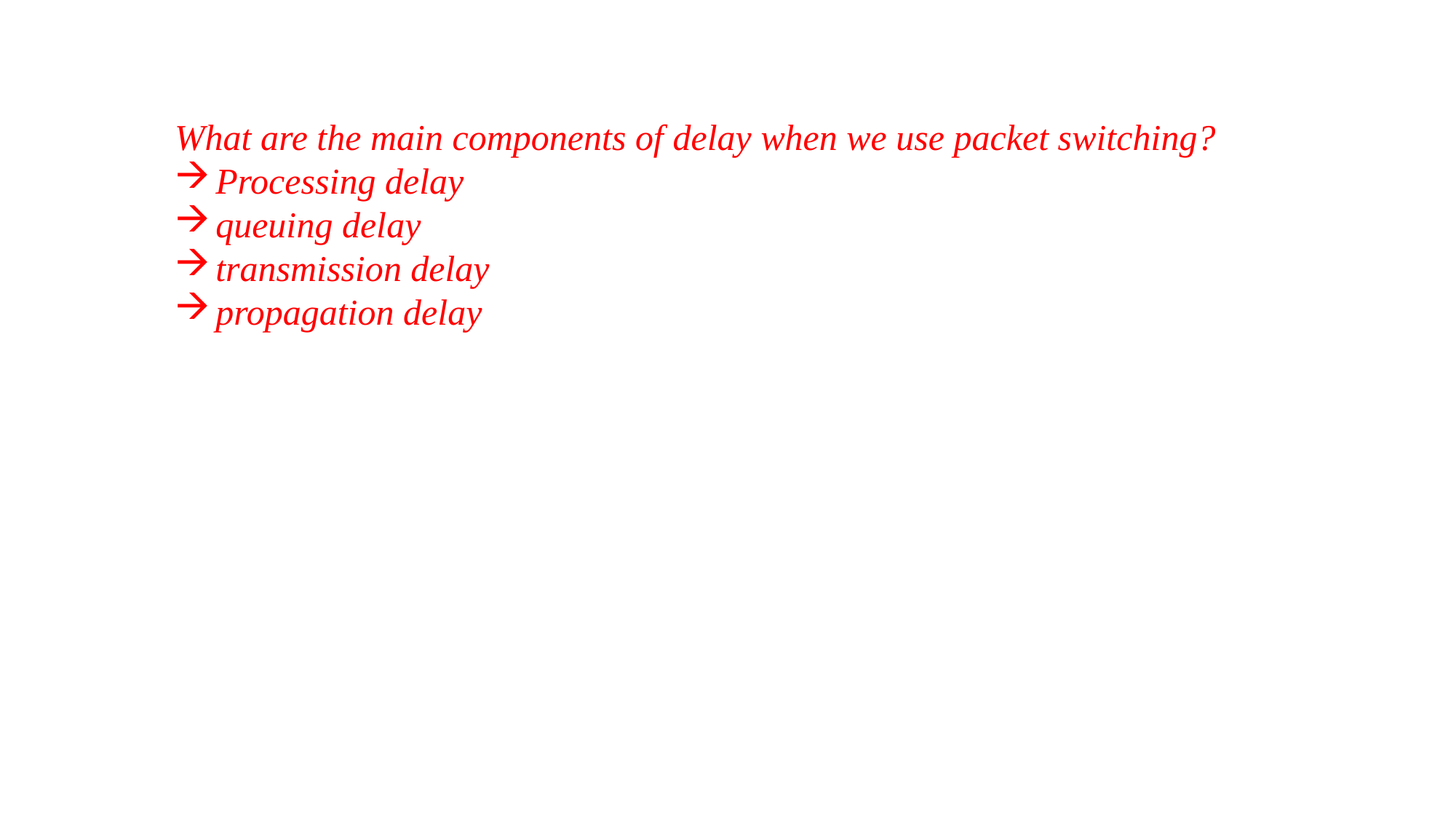

What are the main components of delay when we use packet switching?
Processing delay
queuing delay
transmission delay
propagation delay